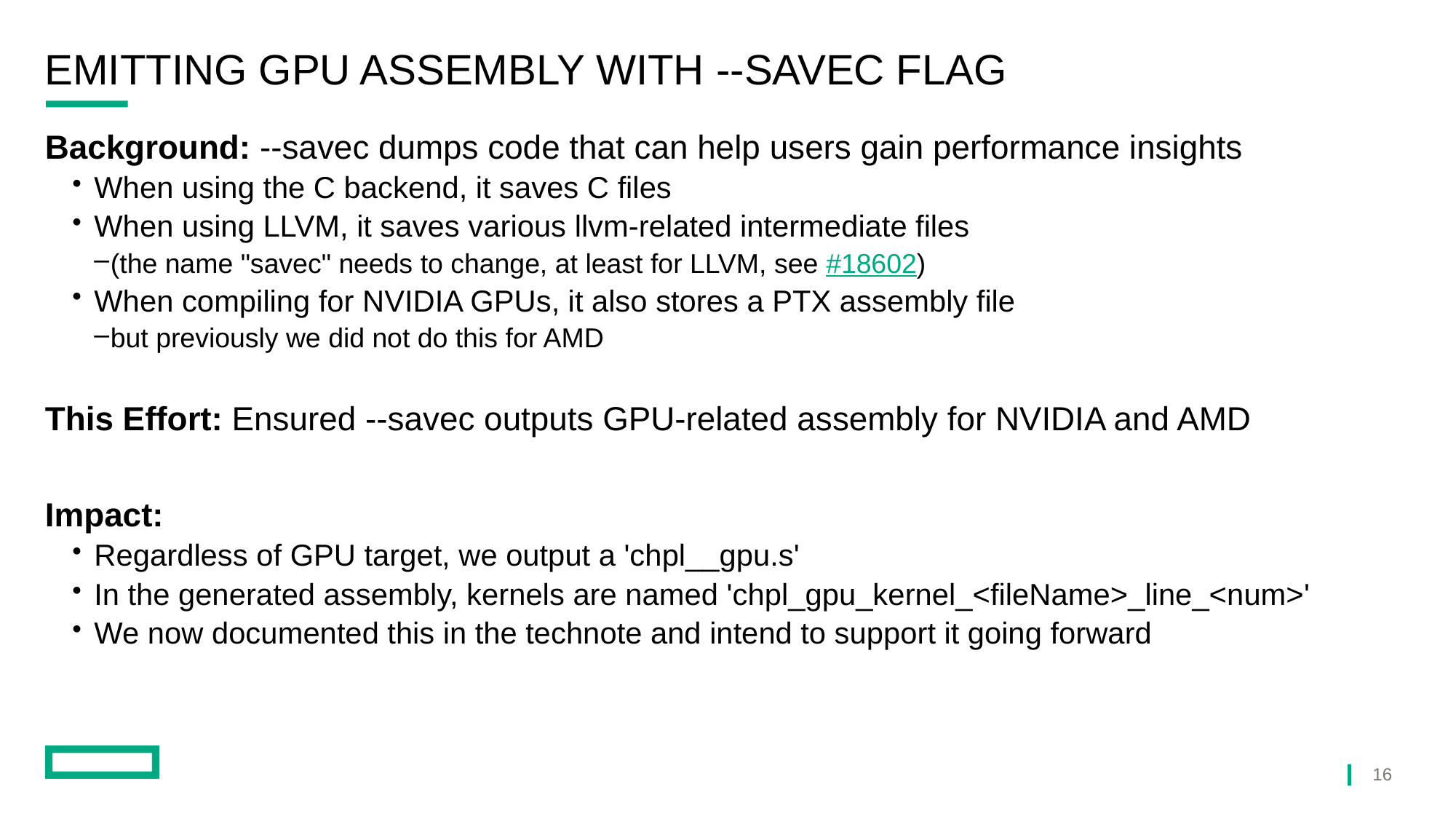

# Emitting gpu assembly with --savec flag
Background: --savec dumps code that can help users gain performance insights
When using the C backend, it saves C files
When using LLVM, it saves various llvm-related intermediate files
(the name "savec" needs to change, at least for LLVM, see #18602)
When compiling for NVIDIA GPUs, it also stores a PTX assembly file
but previously we did not do this for AMD

This Effort: Ensured --savec outputs GPU-related assembly for NVIDIA and AMD

Impact:
Regardless of GPU target, we output a 'chpl__gpu.s'
In the generated assembly, kernels are named 'chpl_gpu_kernel_<fileName>_line_<num>'
We now documented this in the technote and intend to support it going forward
16